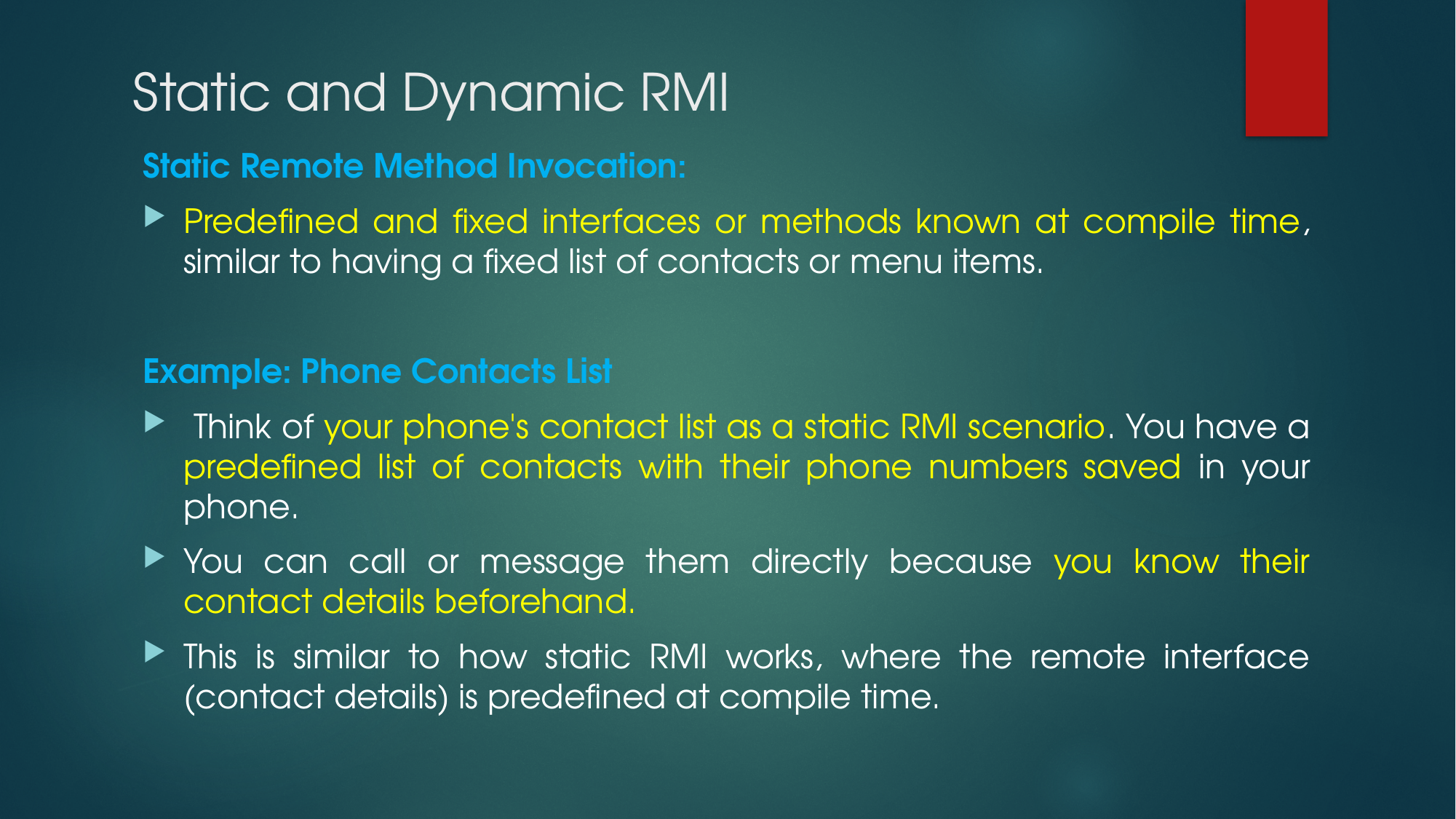

# Static and Dynamic RMI
Static Remote Method Invocation:
Predefined and fixed interfaces or methods known at compile time, similar to having a fixed list of contacts or menu items.

Example: Phone Contacts List
 Think of your phone's contact list as a static RMI scenario. You have a predefined list of contacts with their phone numbers saved in your phone.
You can call or message them directly because you know their contact details beforehand.
This is similar to how static RMI works, where the remote interface (contact details) is predefined at compile time.